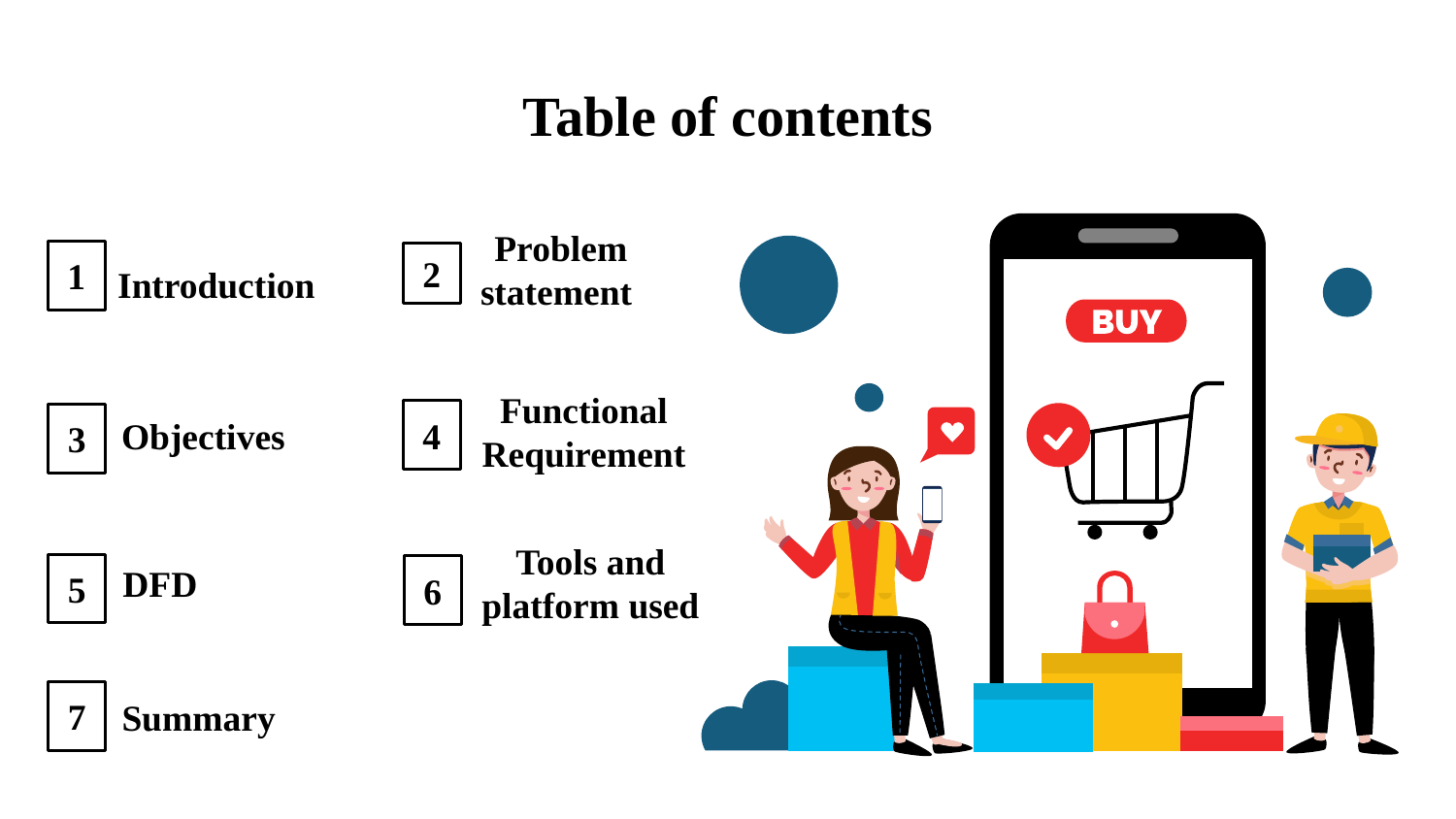

# Table of contents

1
  Introduction
2

Problem statement

4
3

Functional Requirement

 Objectives
Tools and platform used
5
6
DFD
7
Summary